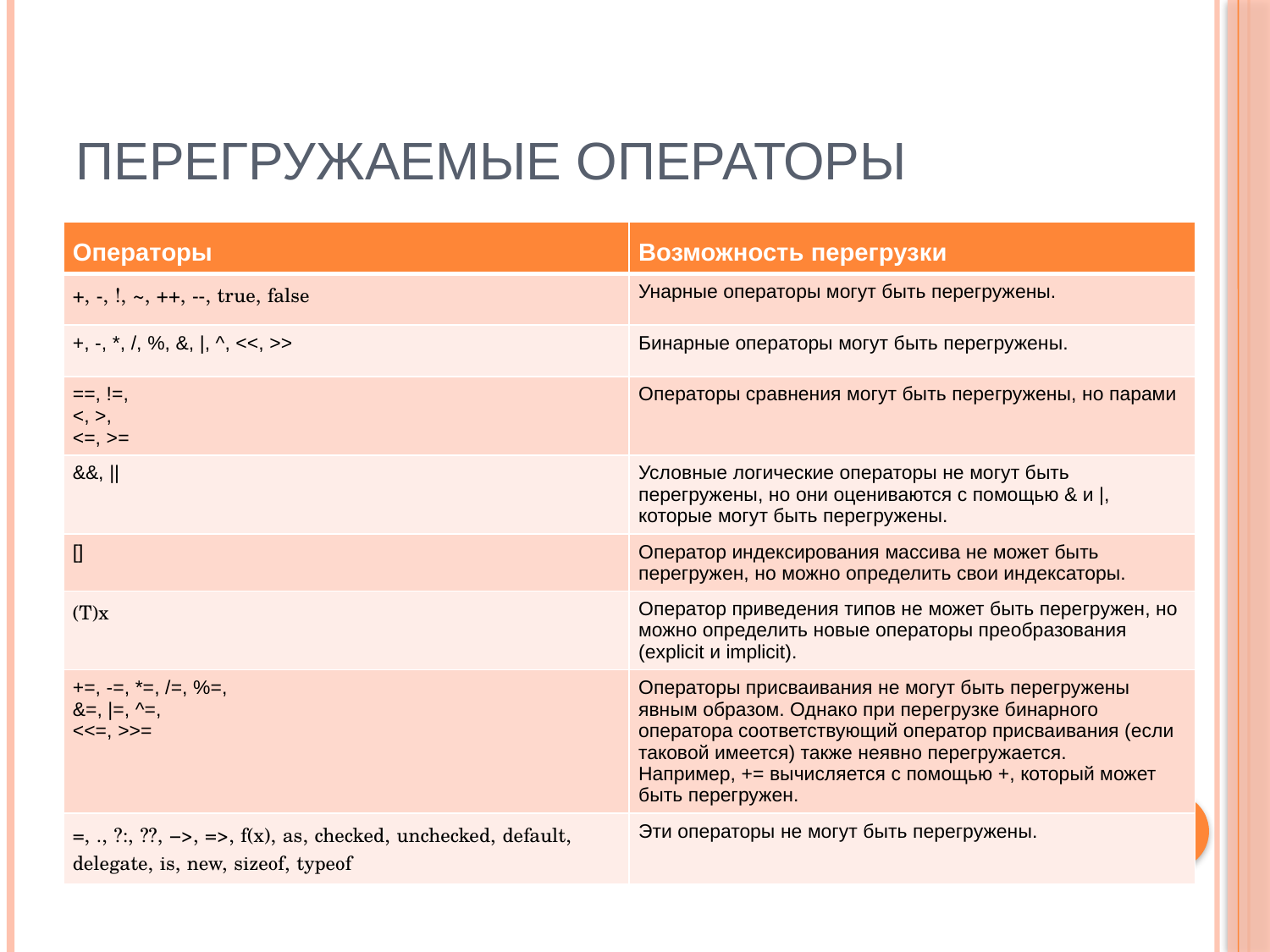

# Перегружаемые операторы
| Операторы | Возможность перегрузки |
| --- | --- |
| +, -, !, ~, ++, --, true, false | Унарные операторы могут быть перегружены. |
| +, -, \*, /, %, &, |, ^, <<, >> | Бинарные операторы могут быть перегружены. |
| ==, !=,  <, >,  <=, >= | Операторы сравнения могут быть перегружены, но парами |
| &&, || | Условные логические операторы не могут быть перегружены, но они оцениваются с помощью & и |, которые могут быть перегружены. |
| [] | Оператор индексирования массива не может быть перегружен, но можно определить свои индексаторы. |
| (T)x | Оператор приведения типов не может быть перегружен, но можно определить новые операторы преобразования (explicit и implicit). |
| +=, -=, \*=, /=, %=,  &=, |=, ^=,  <<=, >>= | Операторы присваивания не могут быть перегружены явным образом. Однако при перегрузке бинарного оператора соответствующий оператор присваивания (если таковой имеется) также неявно перегружается. Например, += вычисляется с помощью +, который может быть перегружен. |
| =, ., ?:, ??, −>, =>, f(x), as, checked, unchecked, default, delegate, is, new, sizeof, typeof | Эти операторы не могут быть перегружены. |